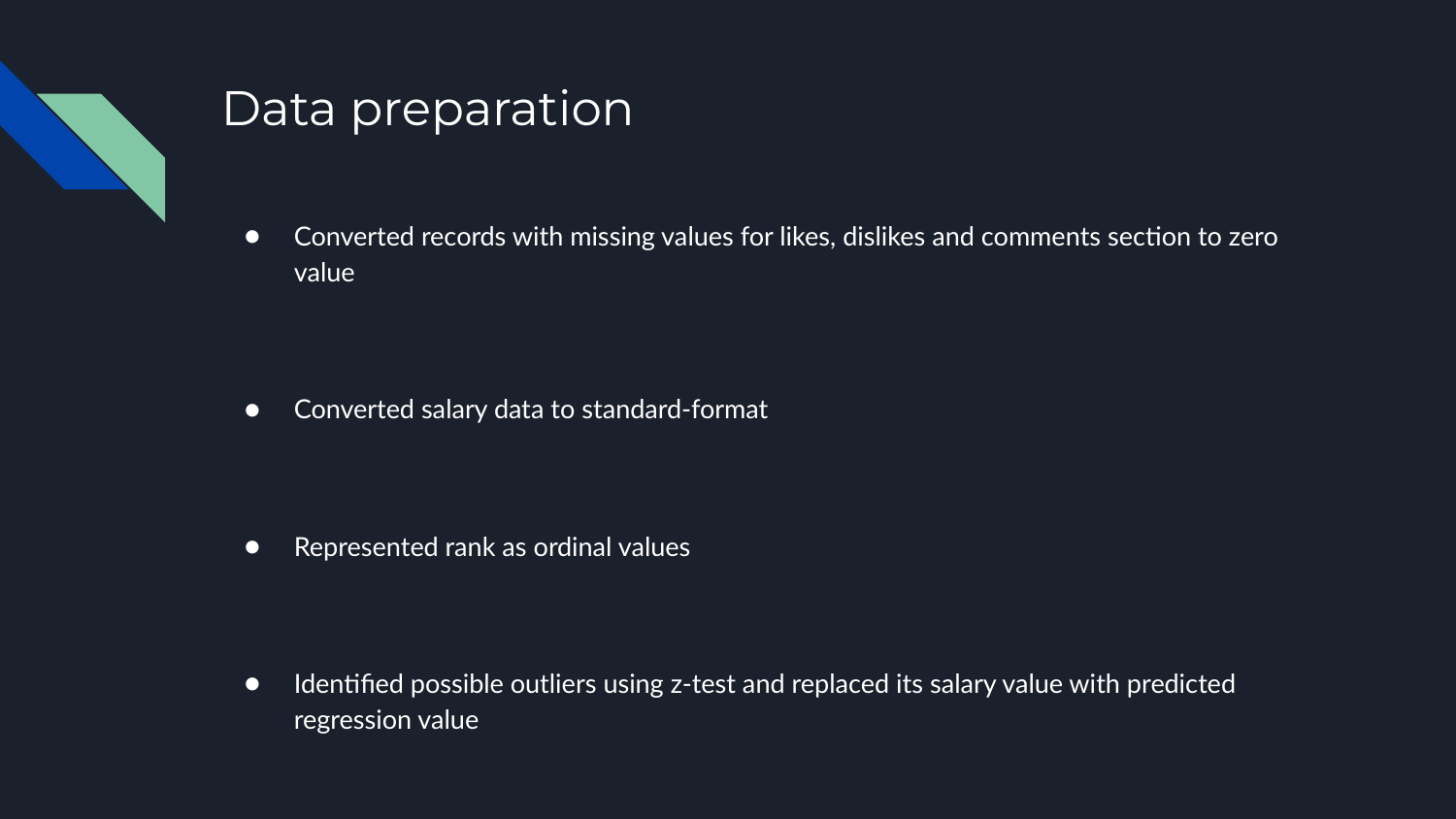

# Data preparation
Converted records with missing values for likes, dislikes and comments section to zero value

Converted salary data to standard-format

Represented rank as ordinal values

Identified possible outliers using z-test and replaced its salary value with predicted regression value